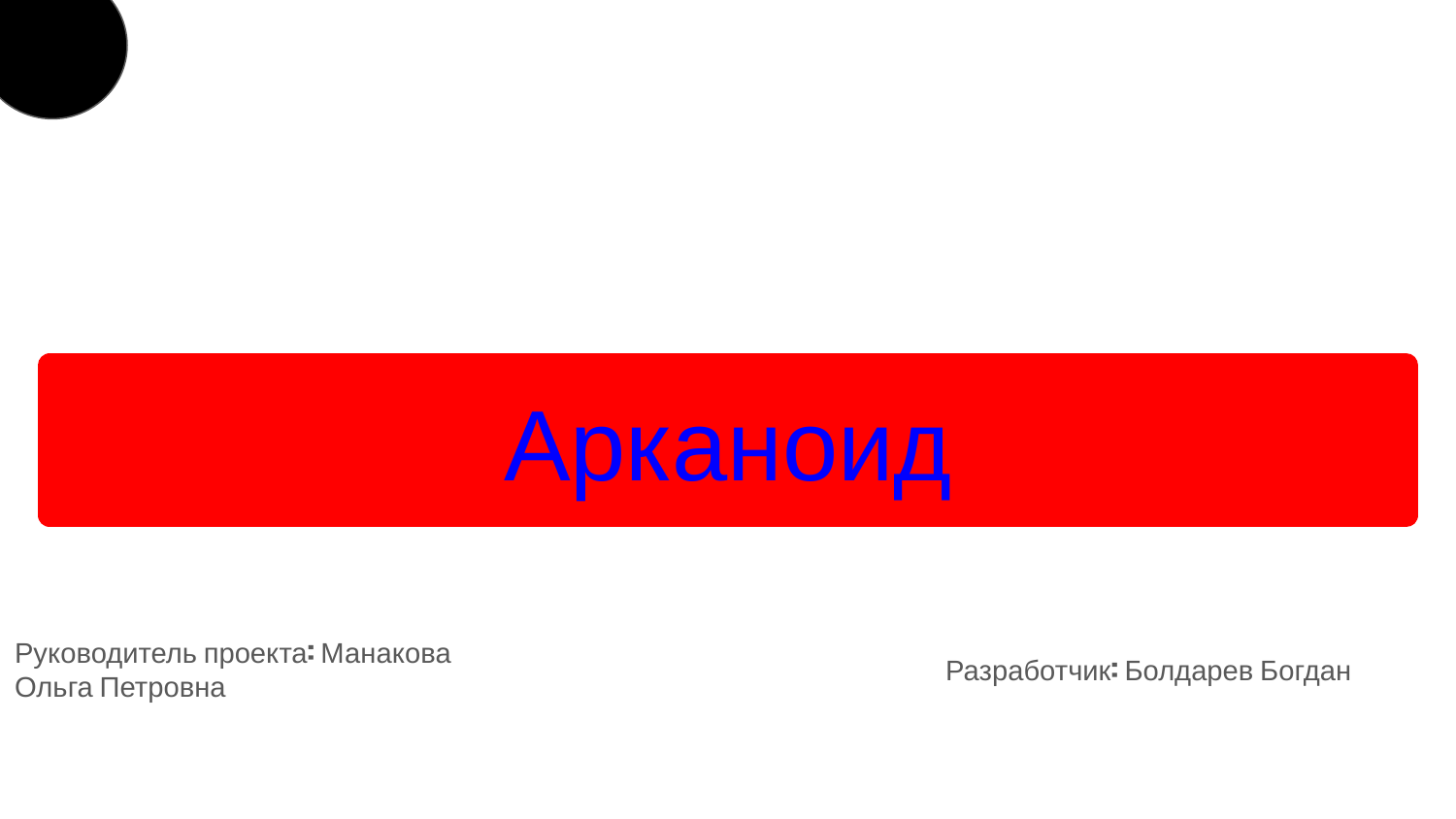

# Арканоид
Руководитель проекта: Манакова Ольга Петровна
Разработчик: Болдарев Богдан